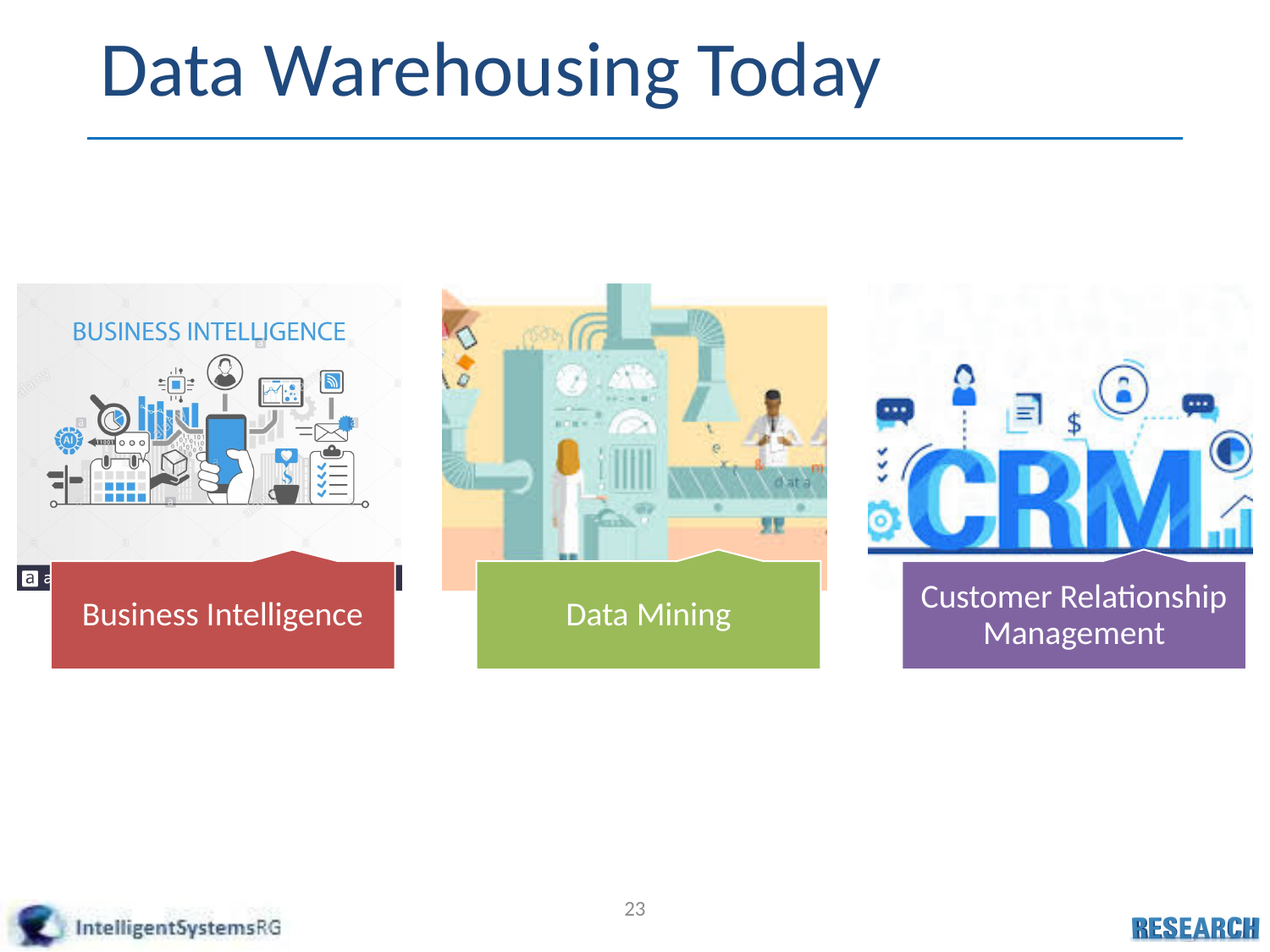

# Data Warehousing Today
Business Intelligence
Data Mining
Customer Relationship Management